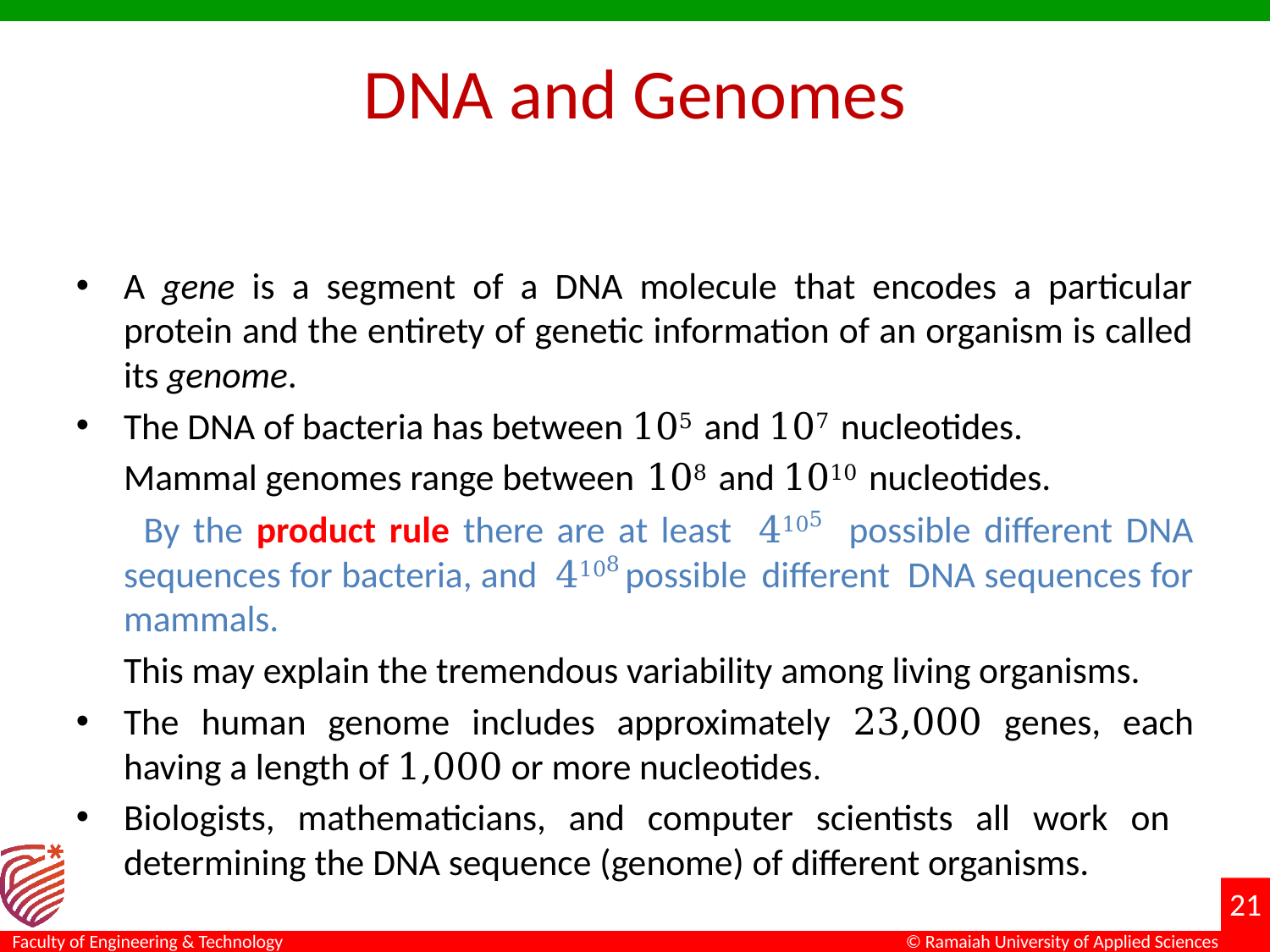

# DNA and Genomes

A gene is a segment of a DNA molecule that encodes a particular protein and the entirety of genetic information of an organism is called its genome.
The DNA of bacteria has between 105 and 107 nucleotides.
     	Mammal genomes range between 108 and 1010 nucleotides.
    	By the product rule there are at least  4105  possible different DNA sequences for bacteria, and  4108 possible  different  DNA sequences for mammals.
    	This may explain the tremendous variability among living organisms.
The human genome includes approximately 23,000 genes, each having a length of 1,000 or more nucleotides.
Biologists, mathematicians, and computer scientists all work on  determining the DNA sequence (genome) of different organisms.